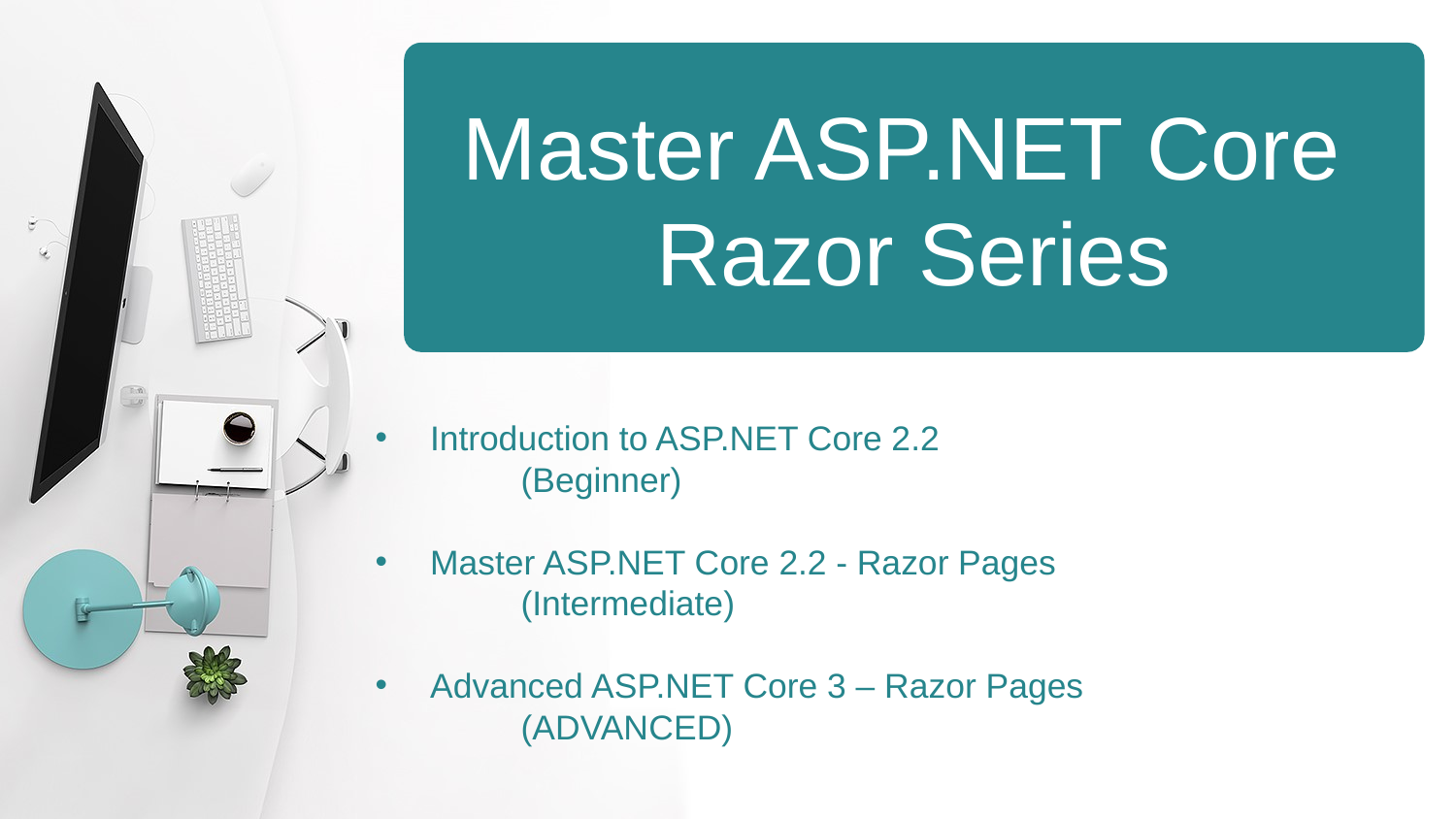

Master ASP.NET Core
Razor Series
Introduction to ASP.NET Core 2.2
	(Beginner)

Master ASP.NET Core 2.2 - Razor Pages
	(Intermediate)

Advanced ASP.NET Core 3 – Razor Pages
	(ADVANCED)